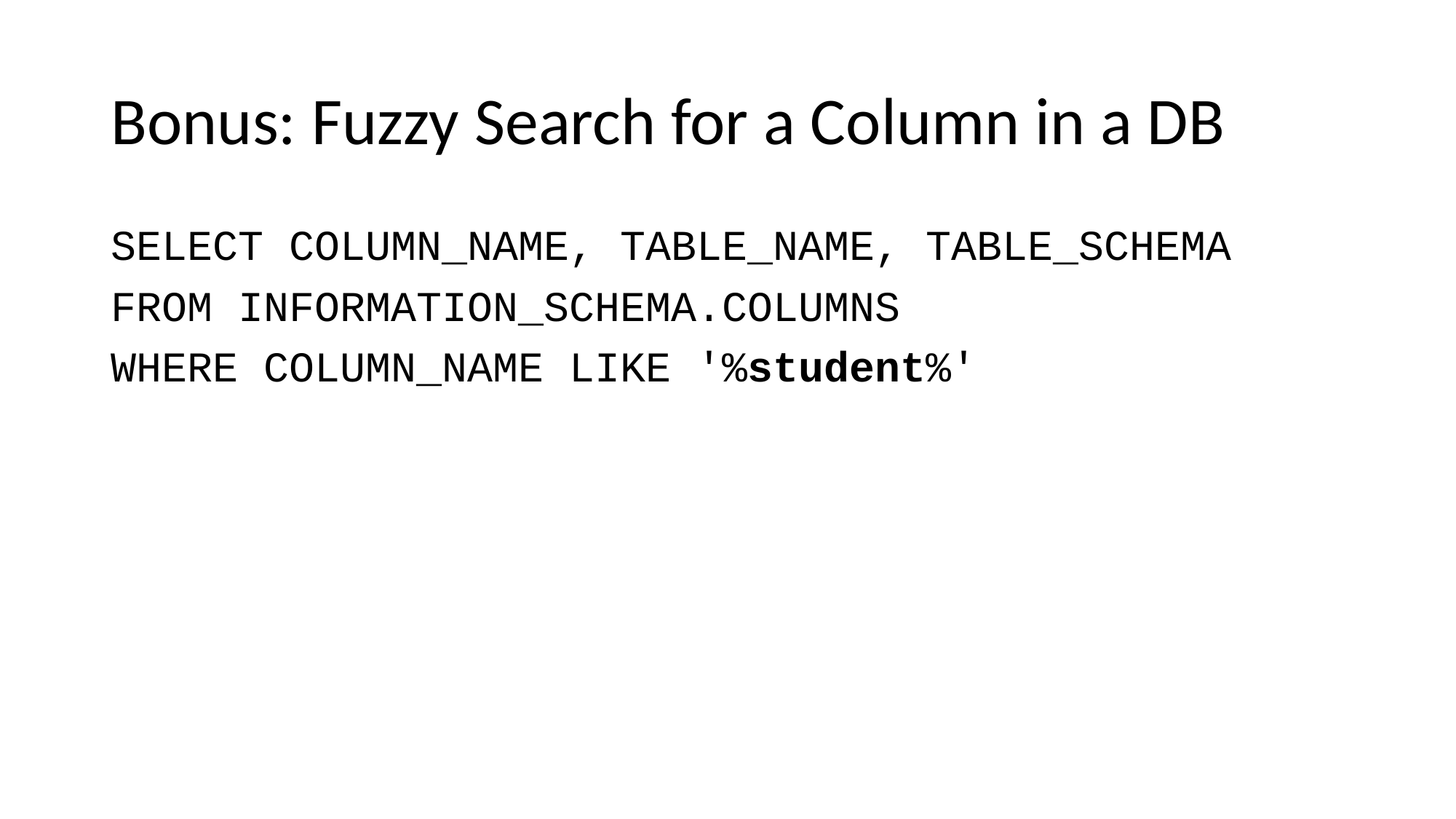

# Bonus: Fuzzy Search for a Column in a DB
SELECT COLUMN_NAME, TABLE_NAME, TABLE_SCHEMA
FROM INFORMATION_SCHEMA.COLUMNS
WHERE COLUMN_NAME LIKE '%student%'